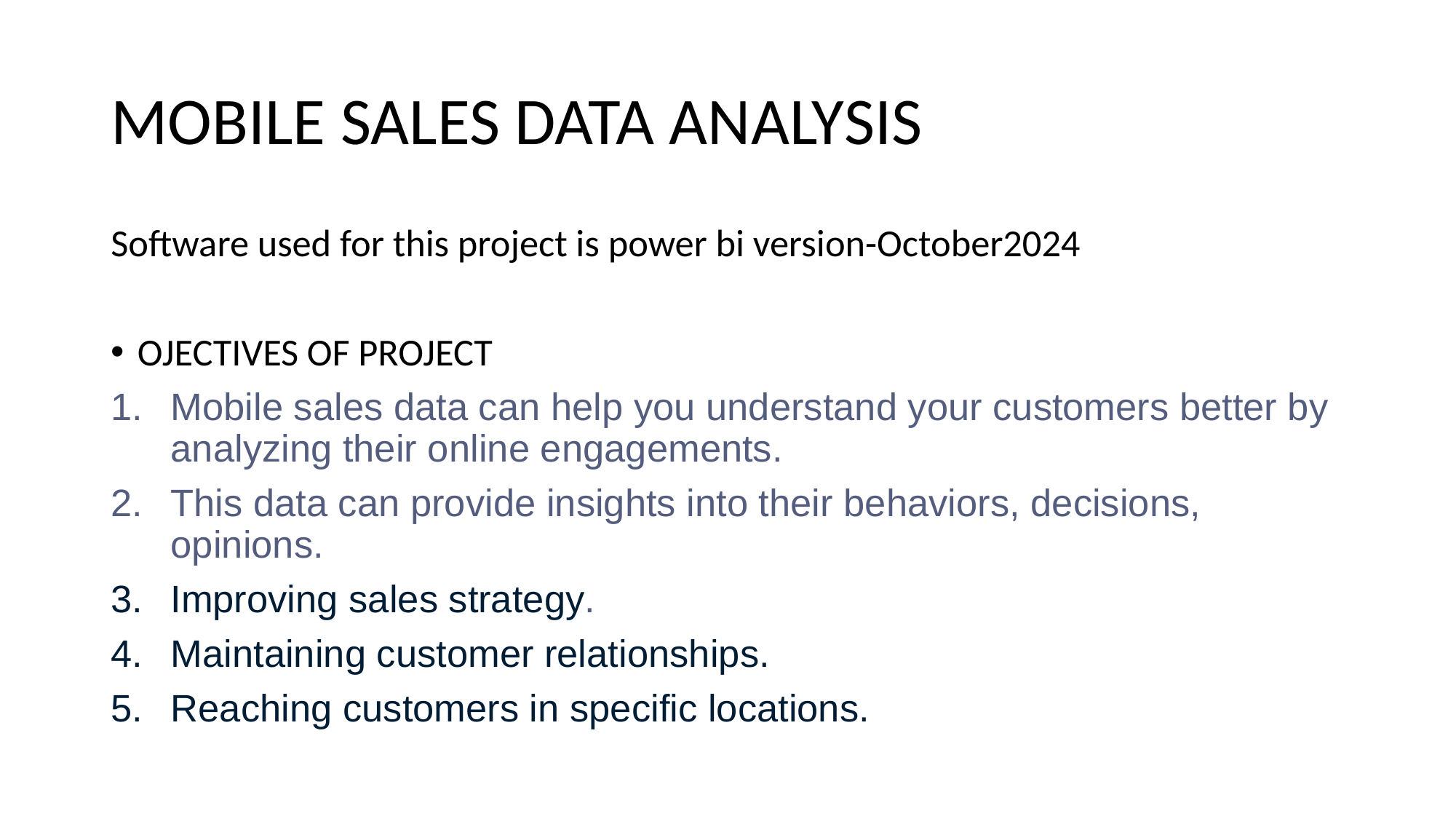

# MOBILE SALES DATA ANALYSIS
Software used for this project is power bi version-October2024

OJECTIVES OF PROJECT
Mobile sales data can help you understand your customers better by analyzing their online engagements.
This data can provide insights into their behaviors, decisions, opinions.
Improving sales strategy.
Maintaining customer relationships.
Reaching customers in specific locations.